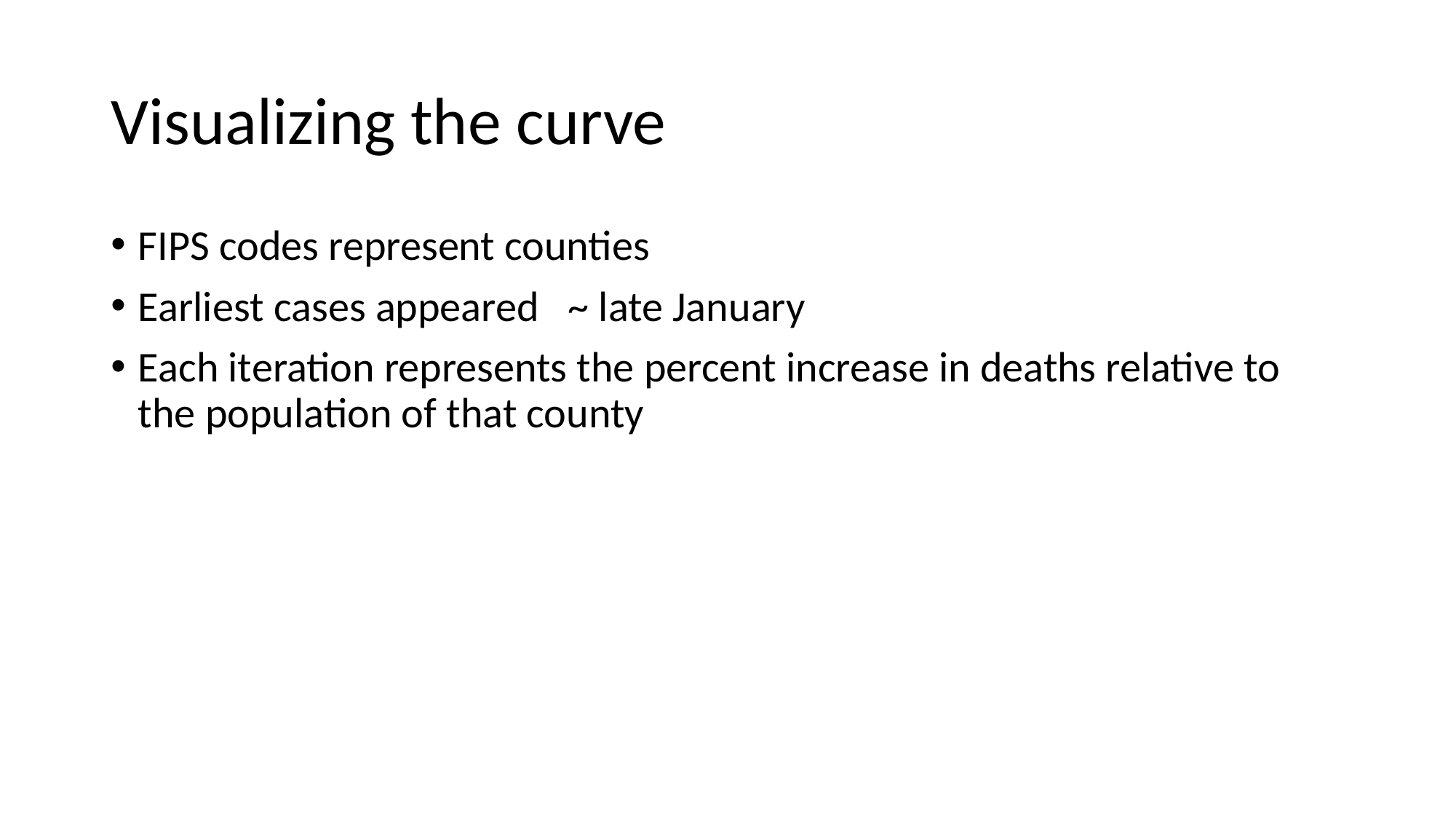

# Visualizing the curve
FIPS codes represent counties
Earliest cases appeared   ~ late January
Each iteration represents the percent increase in deaths relative to the population of that county